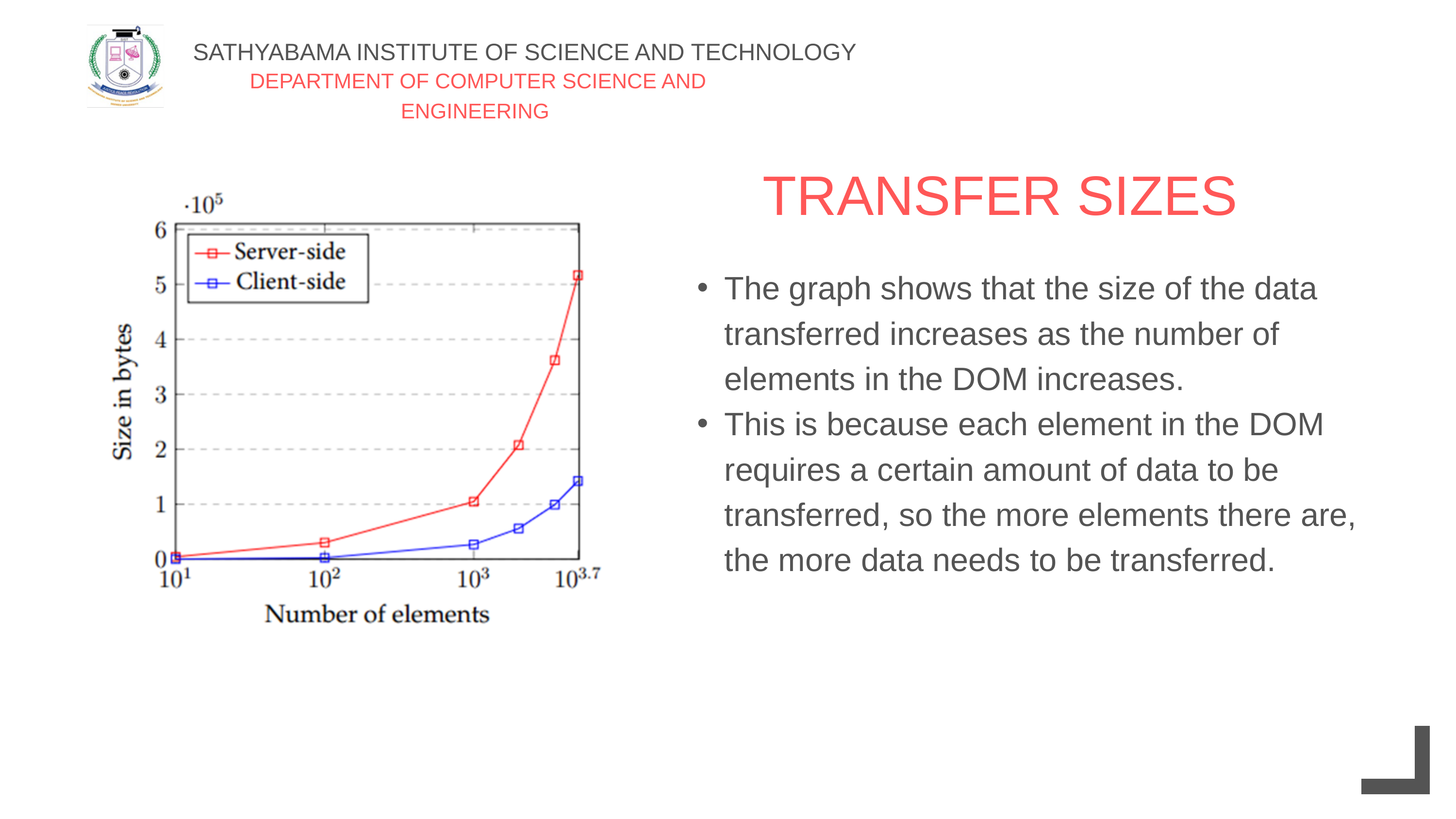

SATHYABAMA INSTITUTE OF SCIENCE AND TECHNOLOGY
DEPARTMENT OF COMPUTER SCIENCE AND ENGINEERING
TRANSFER SIZES

The graph shows that the size of the data transferred increases as the number of elements in the DOM increases.
This is because each element in the DOM requires a certain amount of data to be transferred, so the more elements there are, the more data needs to be transferred.